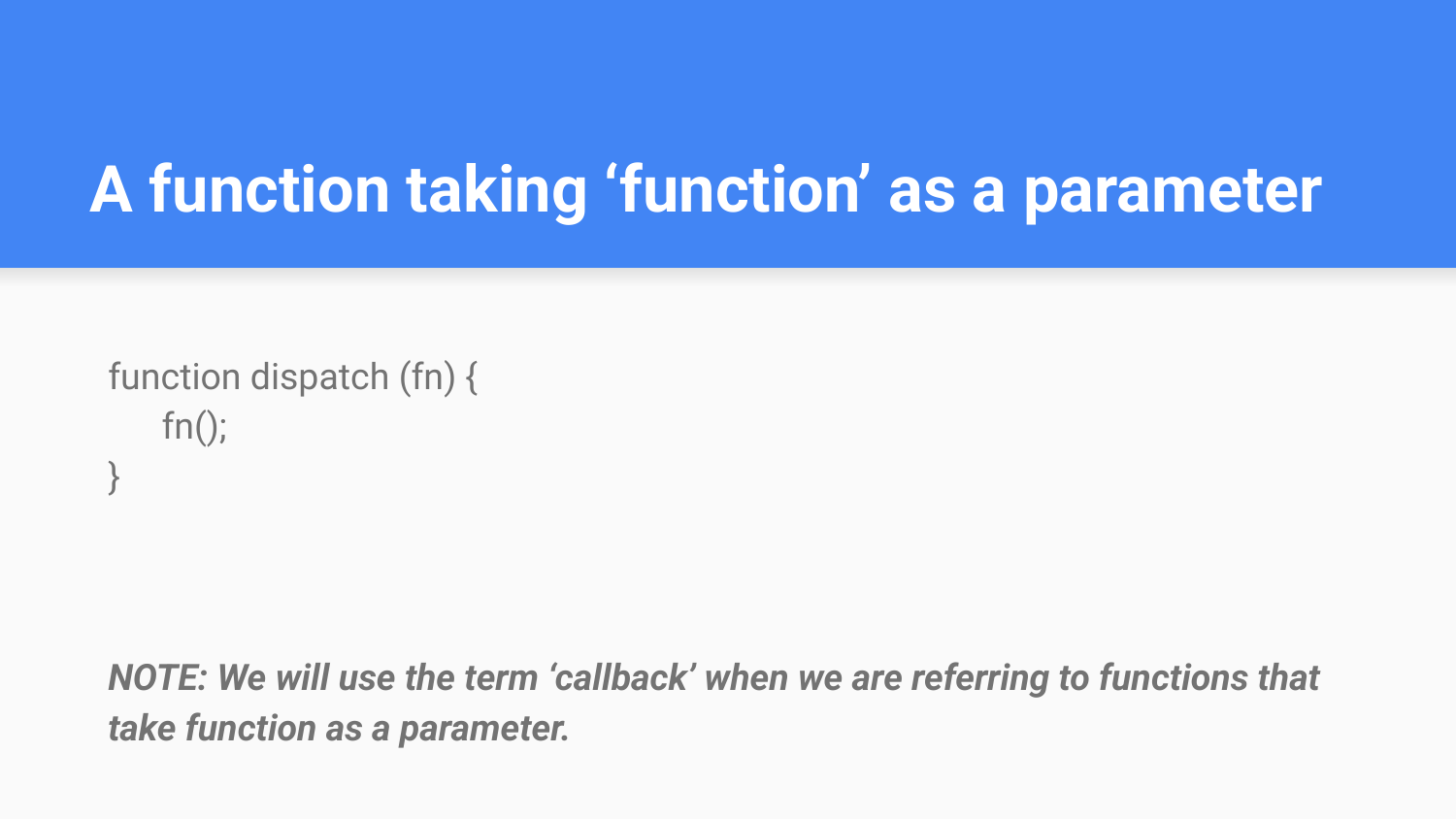

# A function taking ‘function’ as a parameter
function dispatch (fn) {
      fn();
}

NOTE: We will use the term ‘callback’ when we are referring to functions that take function as a parameter.